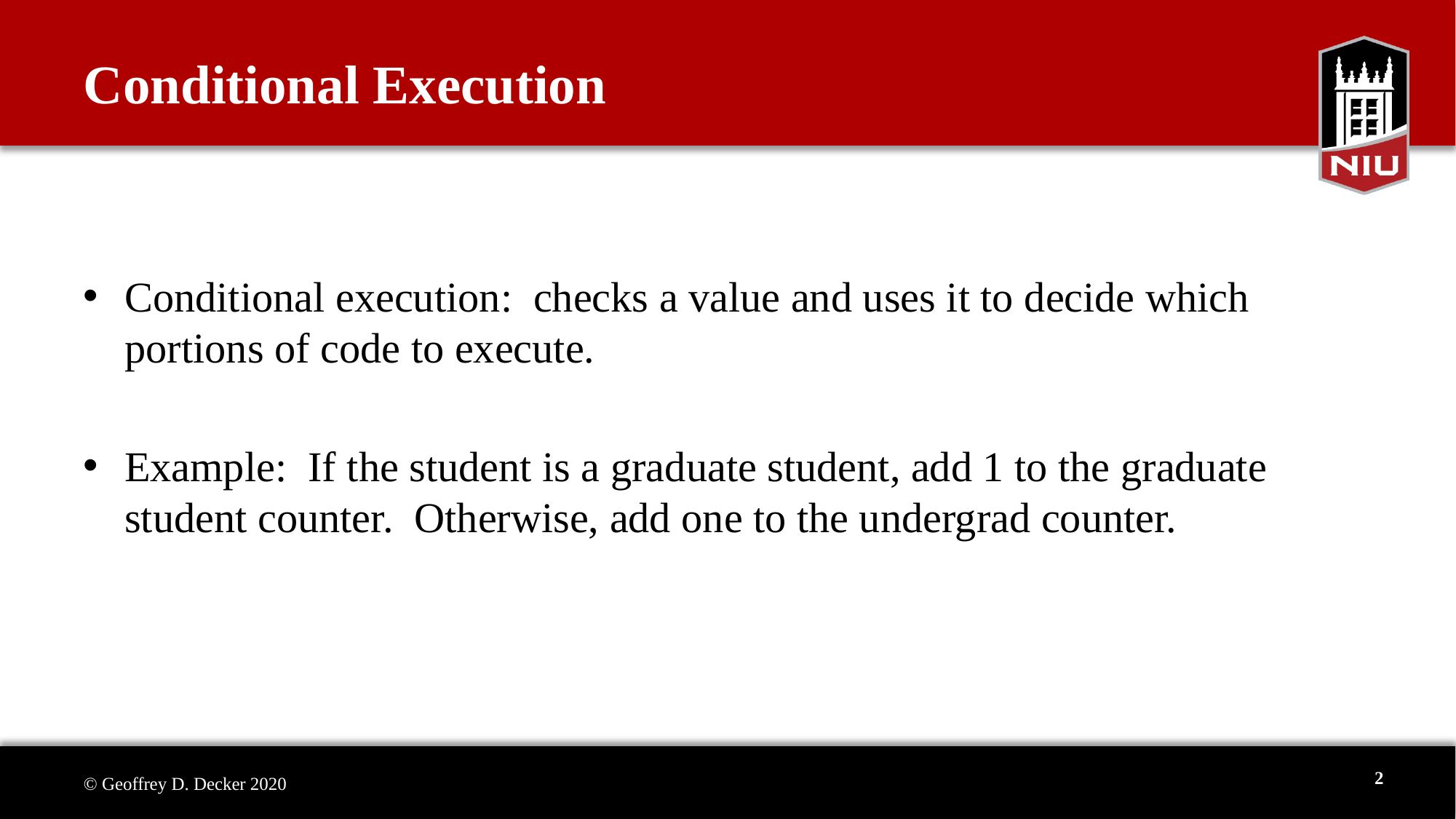

# Conditional Execution
Conditional execution:  checks a value and uses it to decide which portions of code to execute.

Example:  If the student is a graduate student, add 1 to the graduate student counter.  Otherwise, add one to the undergrad counter.
2
© Geoffrey D. Decker 2020